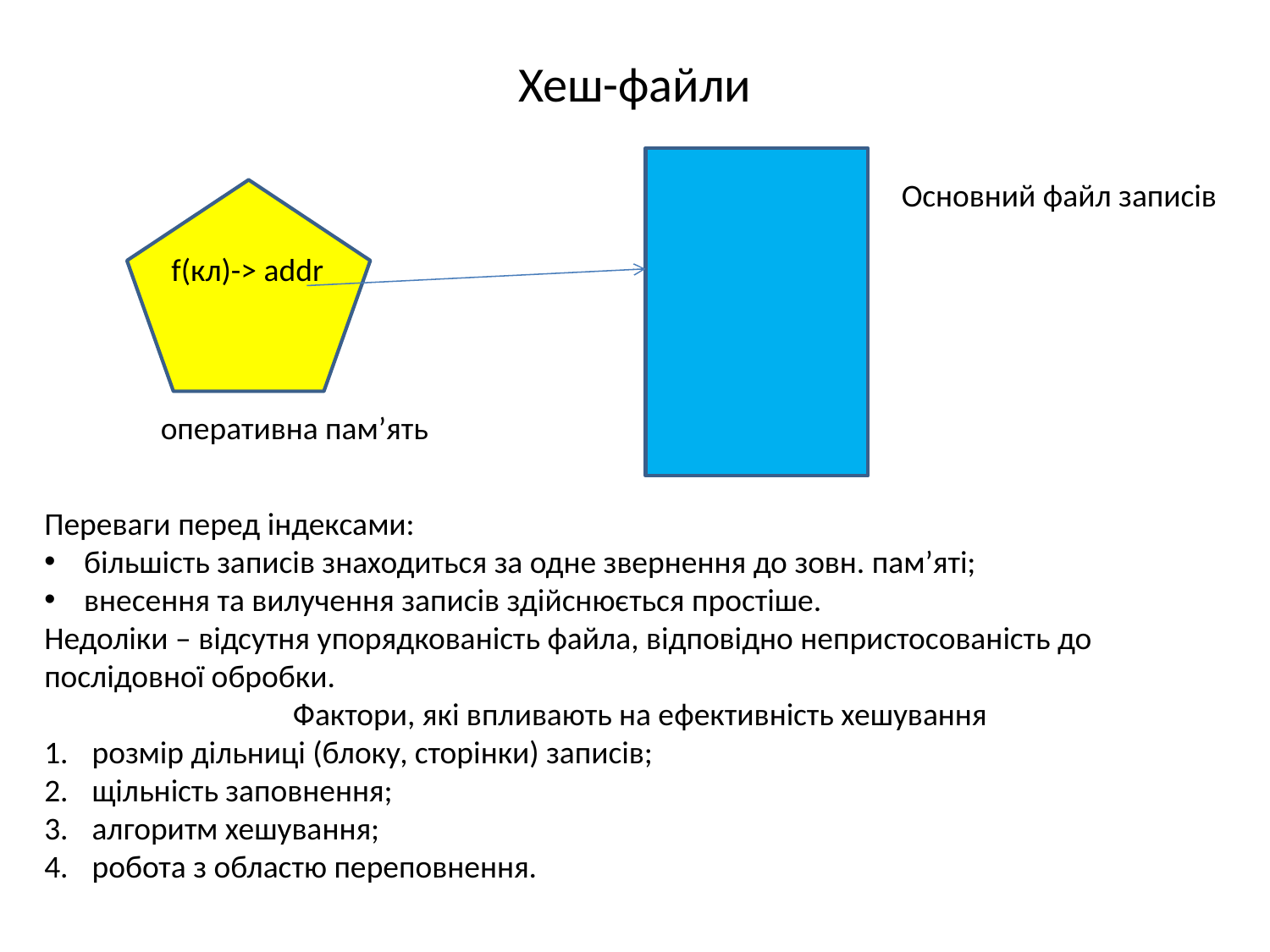

# Хеш-файли

Основний файл записів

f(кл)-> addr
оперативна пам’ять
Переваги перед індексами:
більшість записів знаходиться за одне звернення до зовн. пам’яті;
внесення та вилучення записів здійснюється простіше.
Недоліки – відсутня упорядкованість файла, відповідно непристосованість до послідовної обробки.
Фактори, які впливають на ефективність хешування
розмір дільниці (блоку, сторінки) записів;
щільність заповнення;
алгоритм хешування;
робота з областю переповнення.